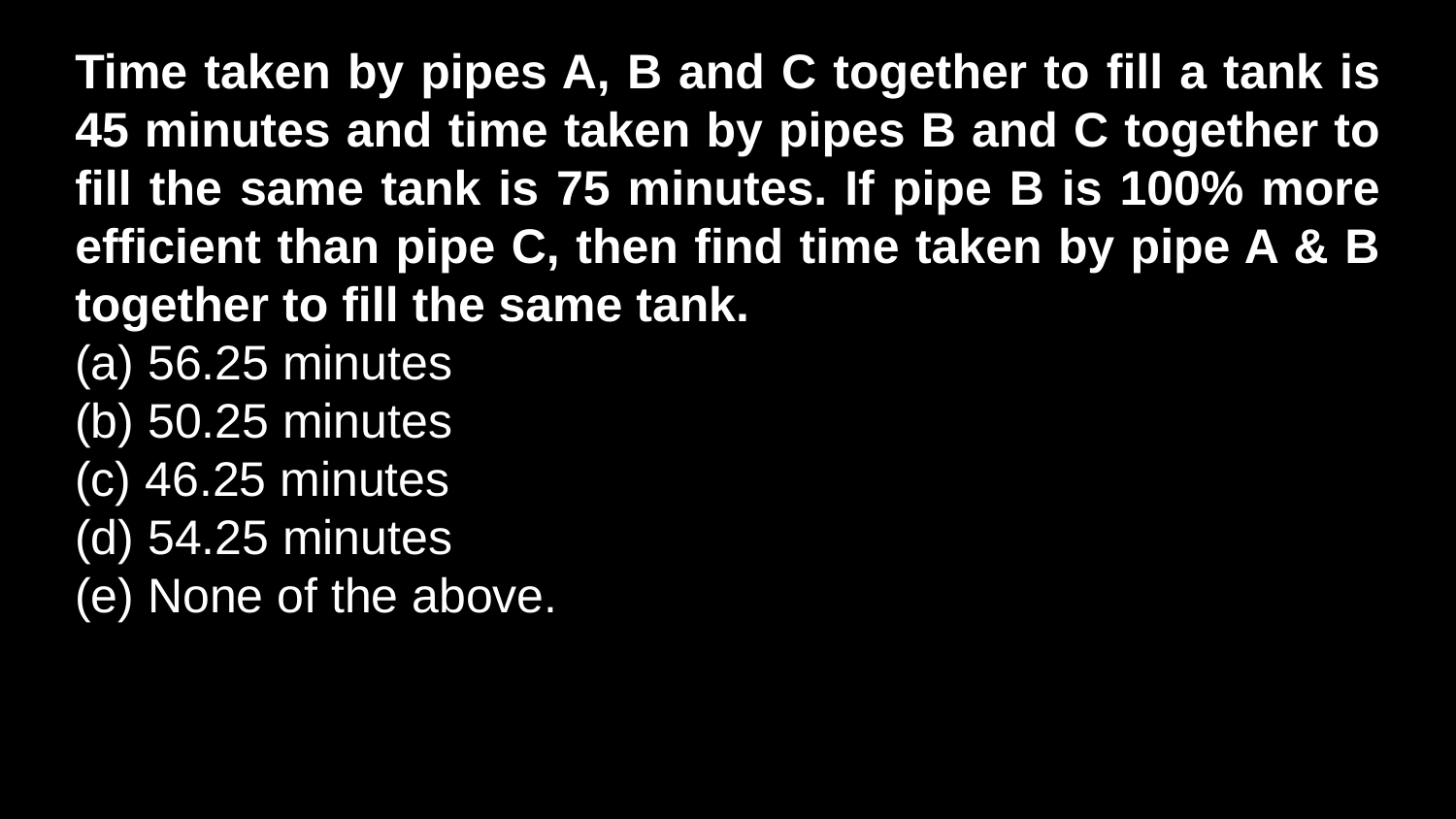

Time taken by pipes A, B and C together to fill a tank is 45 minutes and time taken by pipes B and C together to fill the same tank is 75 minutes. If pipe B is 100% more efficient than pipe C, then find time taken by pipe A & B together to fill the same tank.
(a) 56.25 minutes
(b) 50.25 minutes
(c) 46.25 minutes
(d) 54.25 minutes
(e) None of the above.